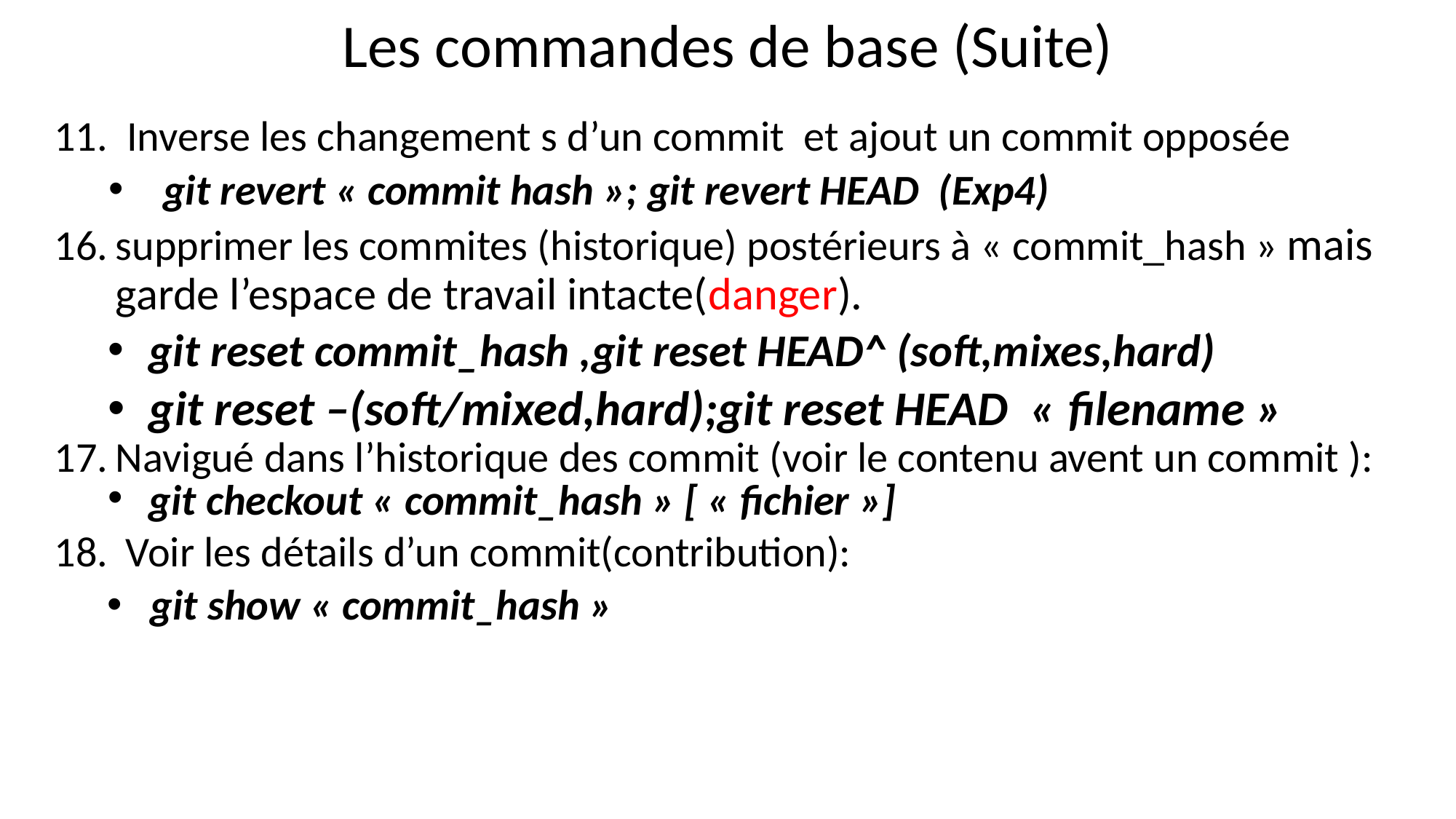

# Les commandes de base (Suite)
Inverse les changement s d’un commit  et ajout un commit opposée
git revert « commit hash »; git revert HEAD  (Exp4)
supprimer les commites (historique) postérieurs à « commit_hash » mais garde l’espace de travail intacte(danger).
git reset commit_hash ,git reset HEAD^ (soft,mixes,hard)
git reset –(soft/mixed,hard);git reset HEAD  « filename »
Navigué dans l’historique des commit (voir le contenu avent un commit ):
git checkout « commit_hash » [ « fichier »]
Voir les détails d’un commit(contribution):
git show « commit_hash »